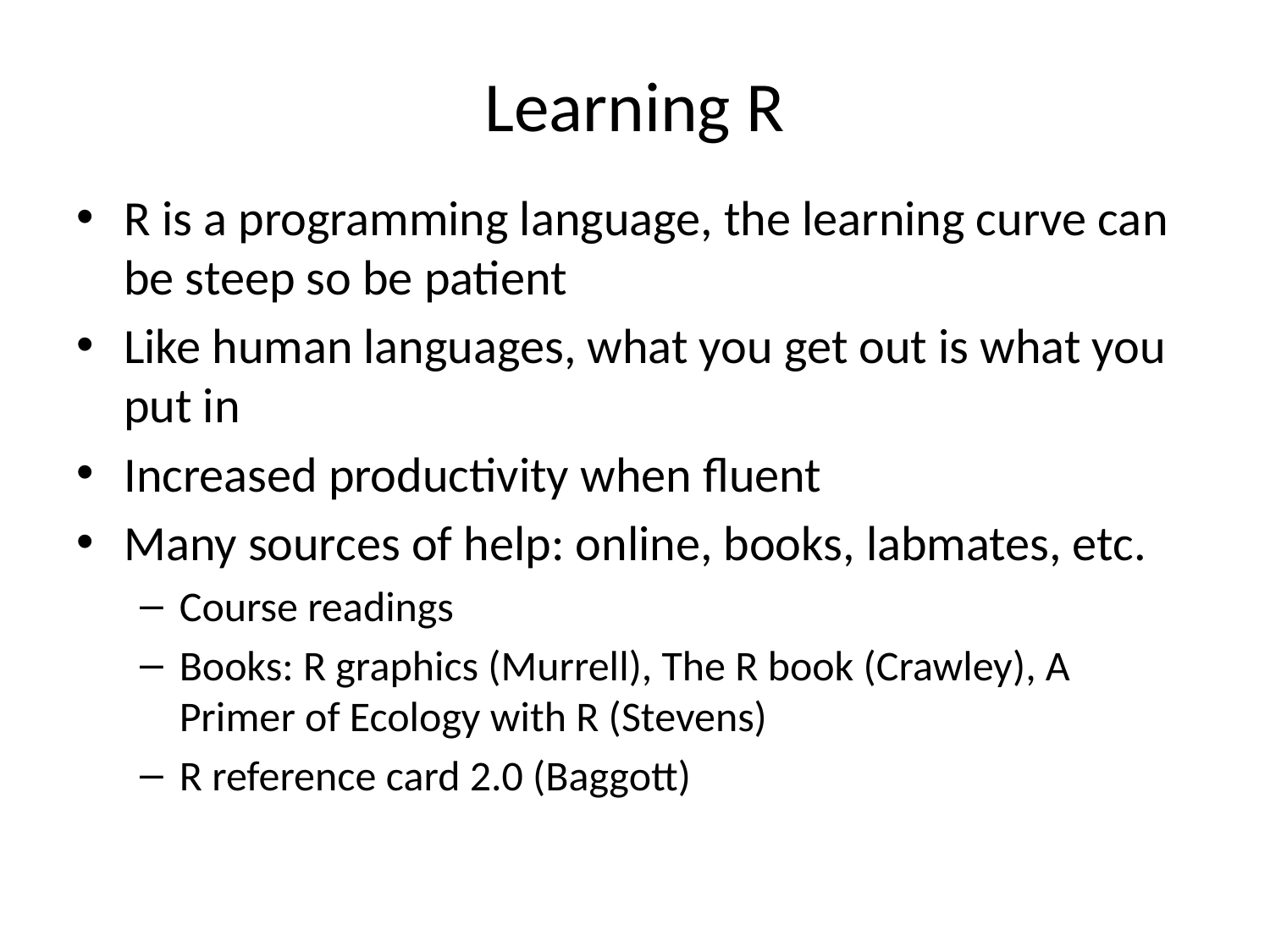

# Learning R
R is a programming language, the learning curve can be steep so be patient
Like human languages, what you get out is what you put in
Increased productivity when fluent
Many sources of help: online, books, labmates, etc.
Course readings
Books: R graphics (Murrell), The R book (Crawley), A Primer of Ecology with R (Stevens)
R reference card 2.0 (Baggott)